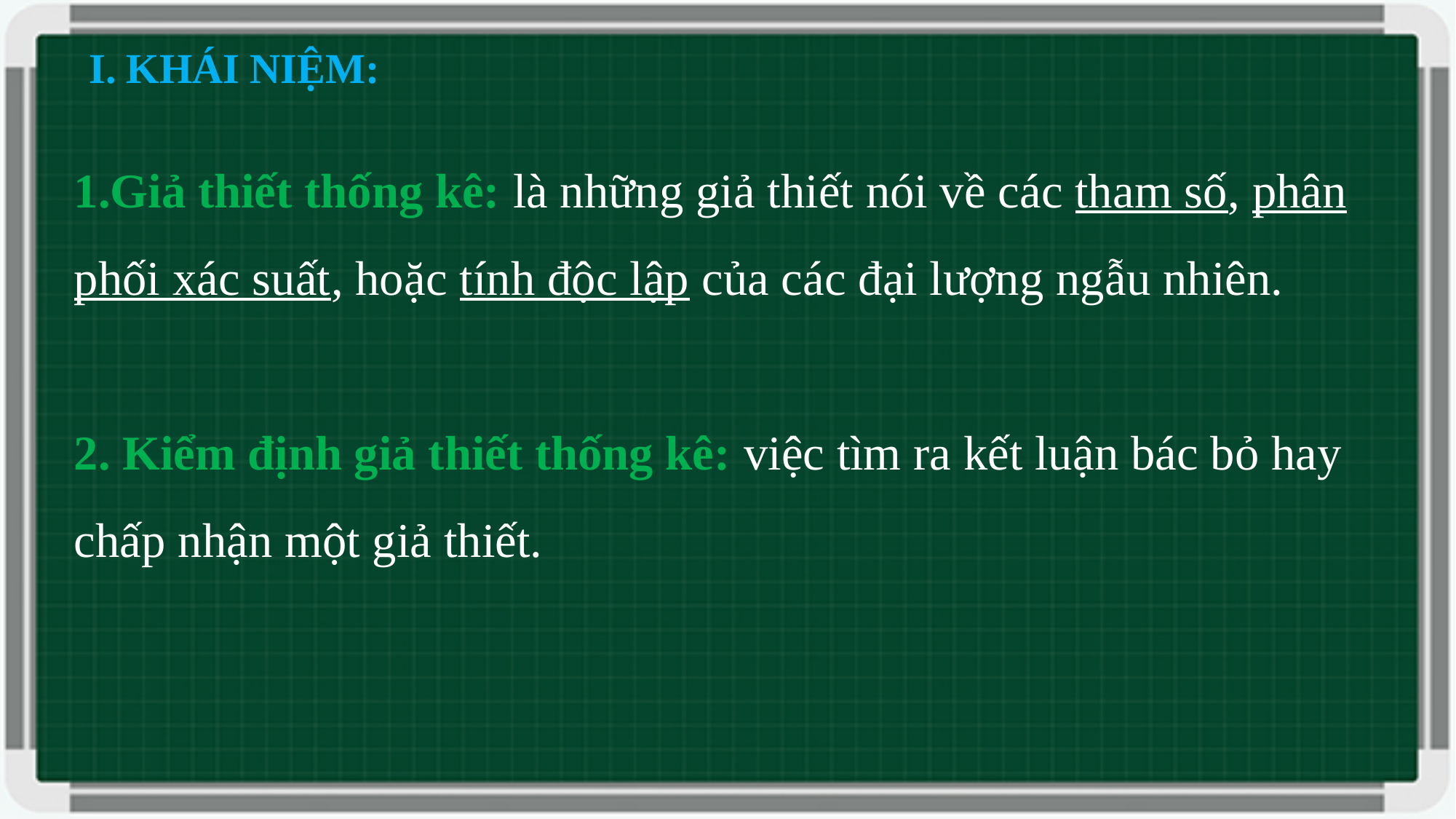

I. KHÁI NIỆM:
1.Giả thiết thống kê: là những giả thiết nói về các tham số, phân phối xác suất, hoặc tính độc lập của các đại lượng ngẫu nhiên.

2. Kiểm định giả thiết thống kê: việc tìm ra kết luận bác bỏ hay chấp nhận một giả thiết.